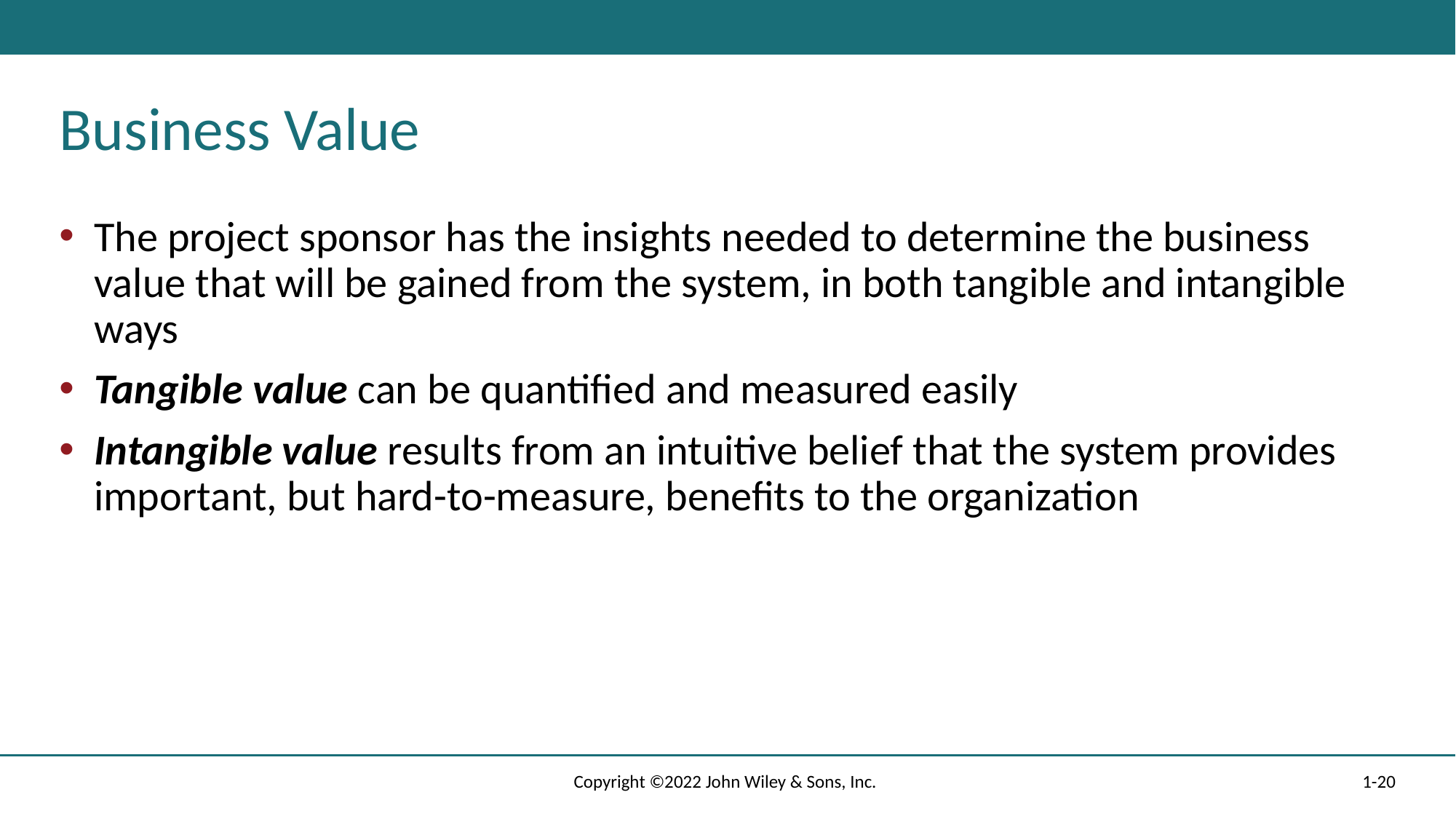

# Business Value
The project sponsor has the insights needed to determine the business value that will be gained from the system, in both tangible and intangible ways
Tangible value can be quantified and measured easily
Intangible value results from an intuitive belief that the system provides important, but hard-to-measure, benefits to the organization
Copyright ©2022 John Wiley & Sons, Inc.
1-20